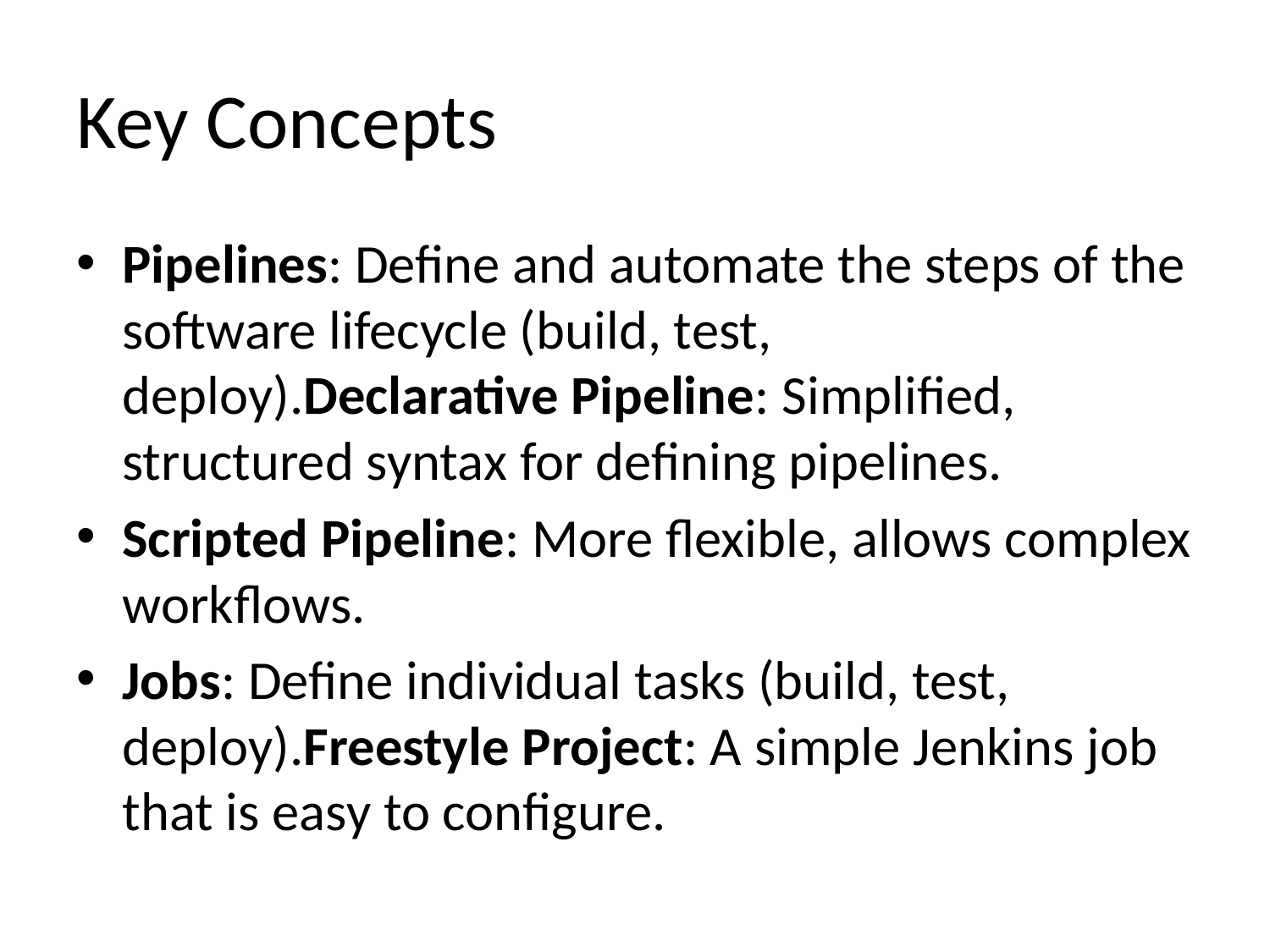

# Key Concepts
Pipelines: Define and automate the steps of the software lifecycle (build, test, deploy).Declarative Pipeline: Simplified, structured syntax for defining pipelines.
Scripted Pipeline: More flexible, allows complex workflows.
Jobs: Define individual tasks (build, test, deploy).Freestyle Project: A simple Jenkins job that is easy to configure.